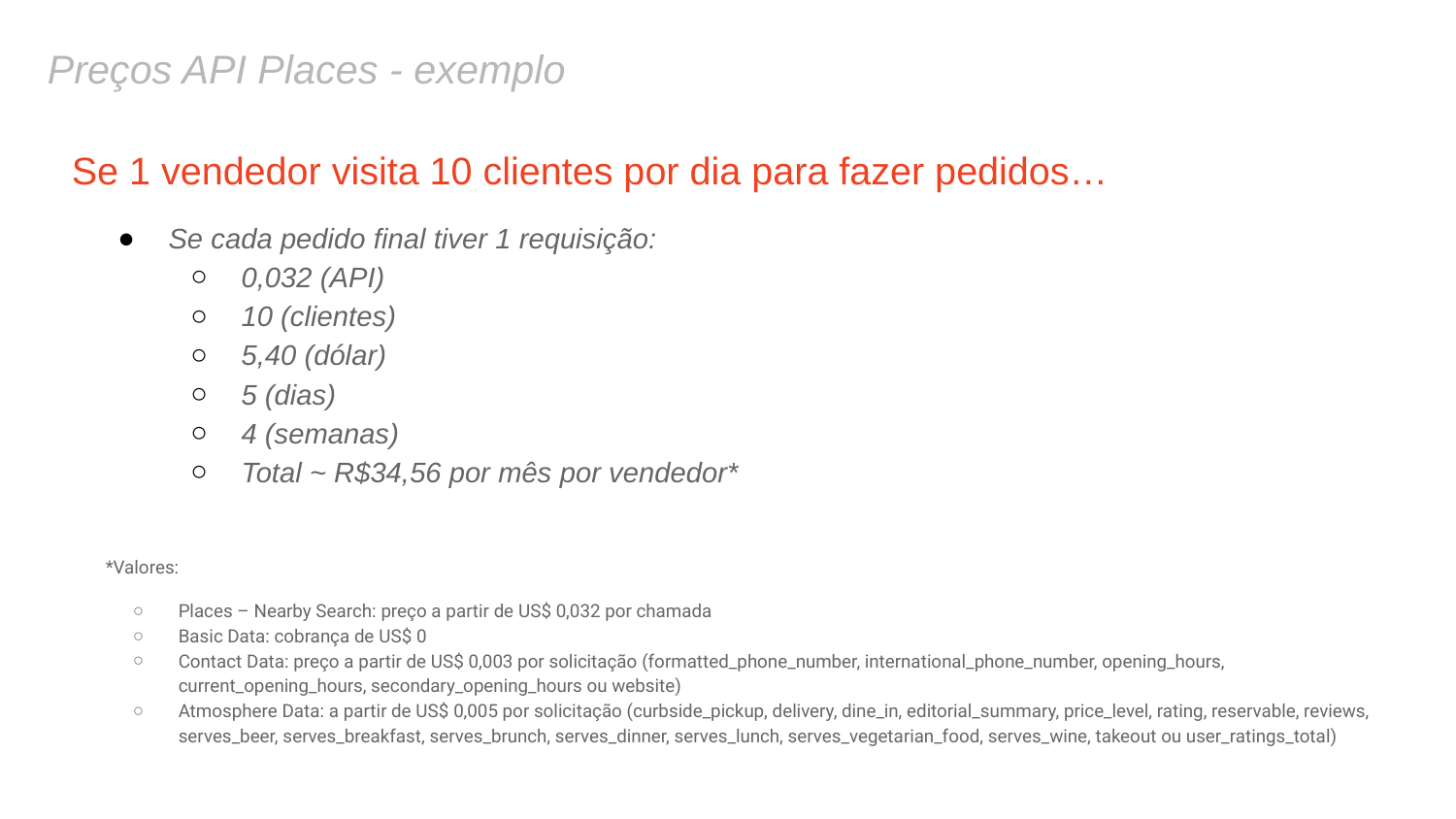

Preços API Places - exemplo
Se 1 vendedor visita 10 clientes por dia para fazer pedidos…
Se cada pedido final tiver 1 requisição:
0,032 (API)
10 (clientes)
5,40 (dólar)
5 (dias)
4 (semanas)
Total ~ R$34,56 por mês por vendedor*
*Valores:
Places – Nearby Search: preço a partir de US$ 0,032 por chamada
Basic Data: cobrança de US$ 0
Contact Data: preço a partir de US$ 0,003 por solicitação (formatted_phone_number, international_phone_number, opening_hours, current_opening_hours, secondary_opening_hours ou website)
Atmosphere Data: a partir de US$ 0,005 por solicitação (curbside_pickup, delivery, dine_in, editorial_summary, price_level, rating, reservable, reviews, serves_beer, serves_breakfast, serves_brunch, serves_dinner, serves_lunch, serves_vegetarian_food, serves_wine, takeout ou user_ratings_total)